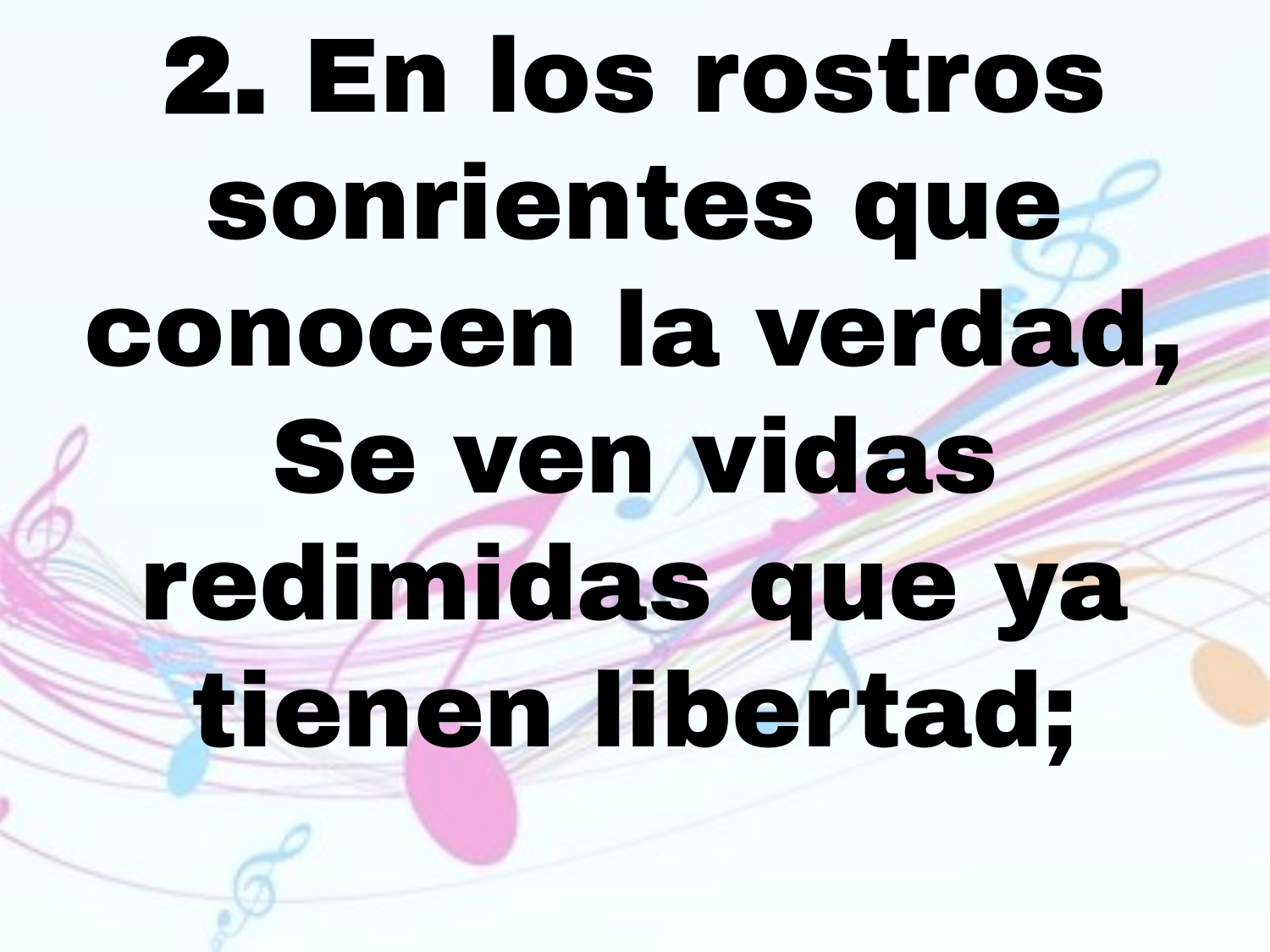

2. En los rostros sonrientes que conocen la verdad,
Se ven vidas redimidas que ya tienen libertad;